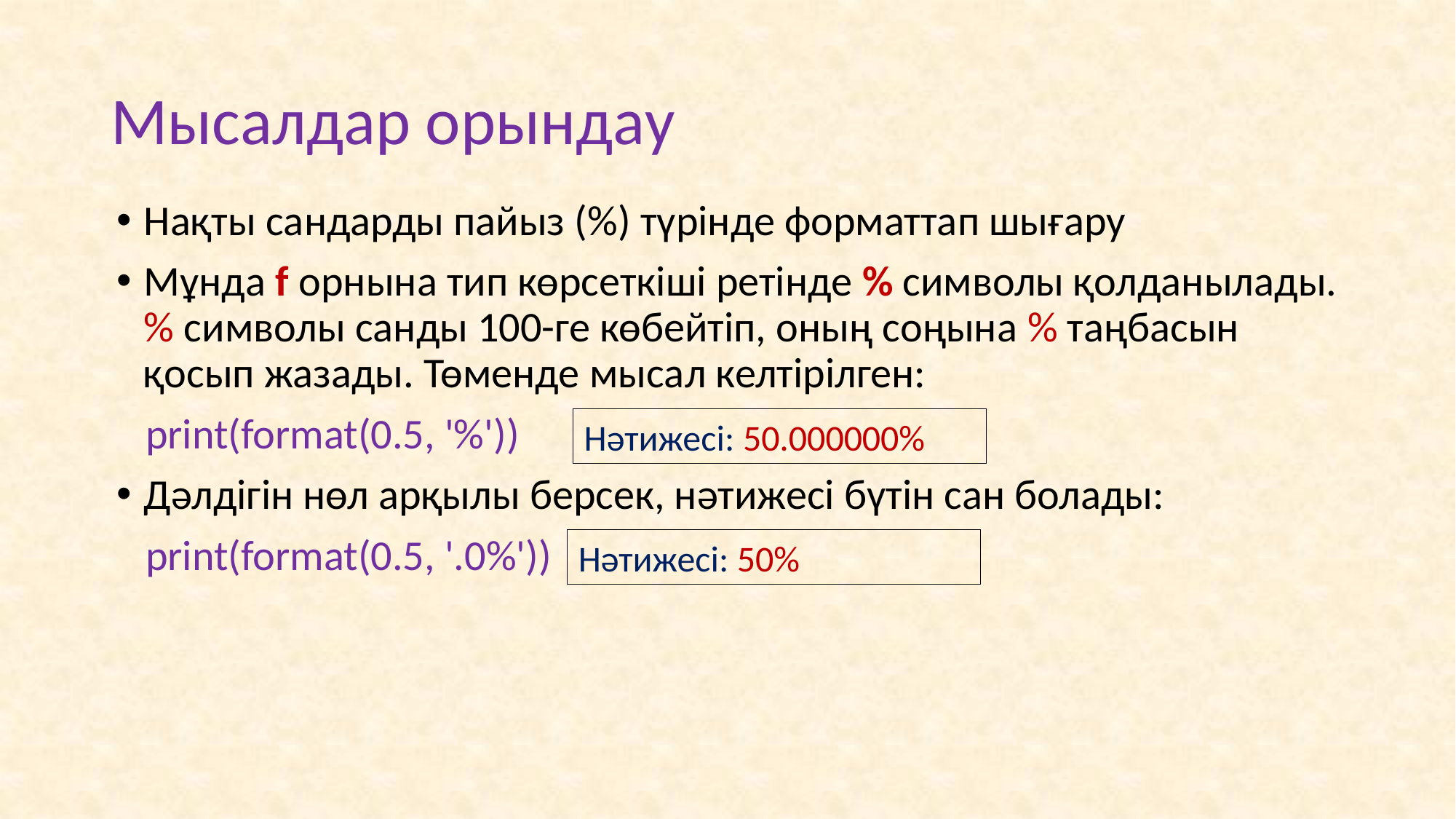

# Мысалдар орындау
Нақты сандарды пайыз (%) түрінде форматтап шығару
Мұнда f орнына тип көрсеткіші ретінде % символы қолданылады. % символы санды 100-ге көбейтіп, оның соңына % таңбасын қосып жазады. Төменде мысал келтірілген:
   print(format(0.5, '%'))
Дәлдігін нөл арқылы берсек, нәтижесі бүтін сан болады:
   print(format(0.5, '.0%'))

Нәтижесі: 50.000000%
Нәтижесі: 50%